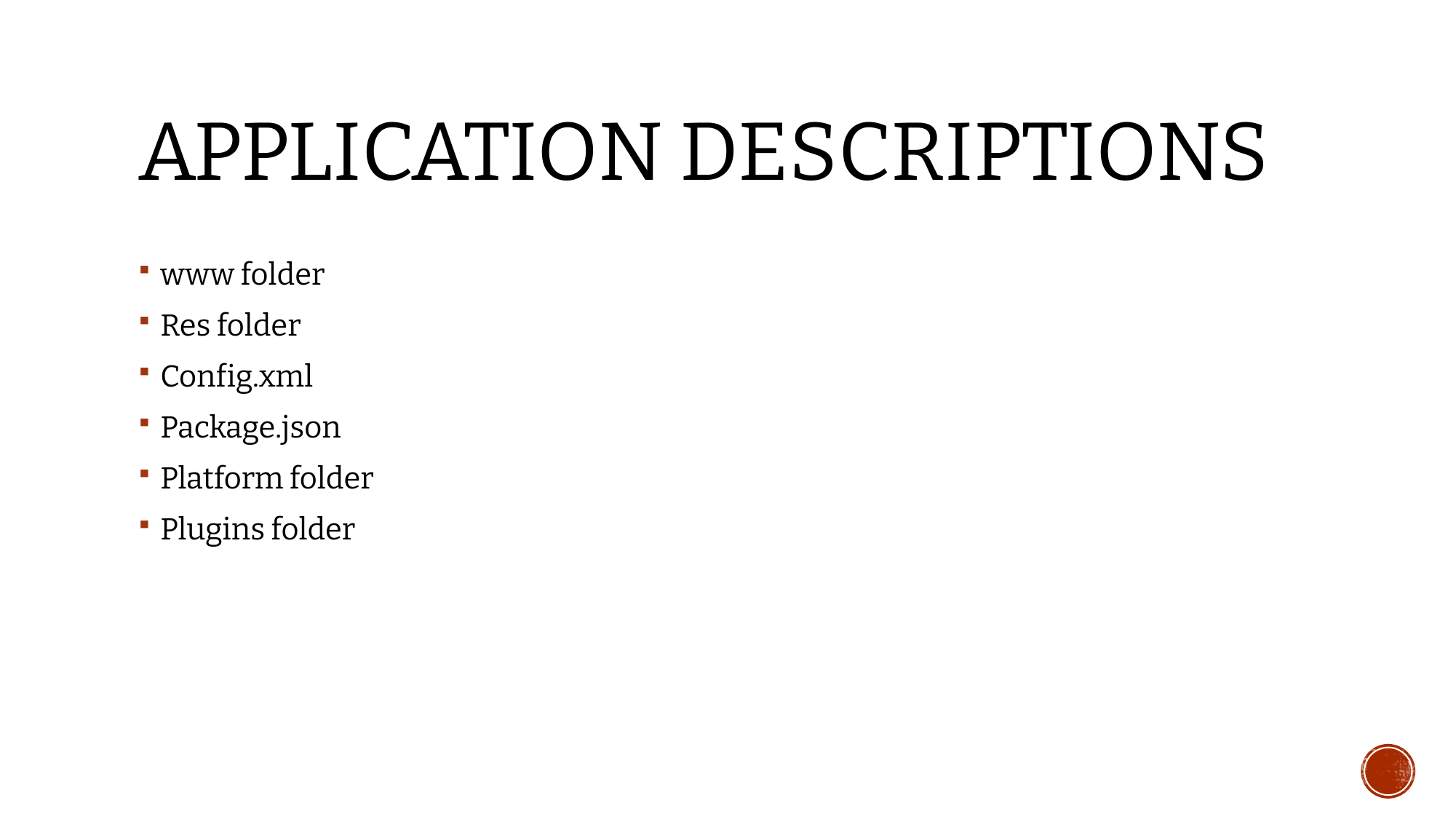

# Application descriptions
www folder
Res folder
Config.xml
Package.json
Platform folder
Plugins folder